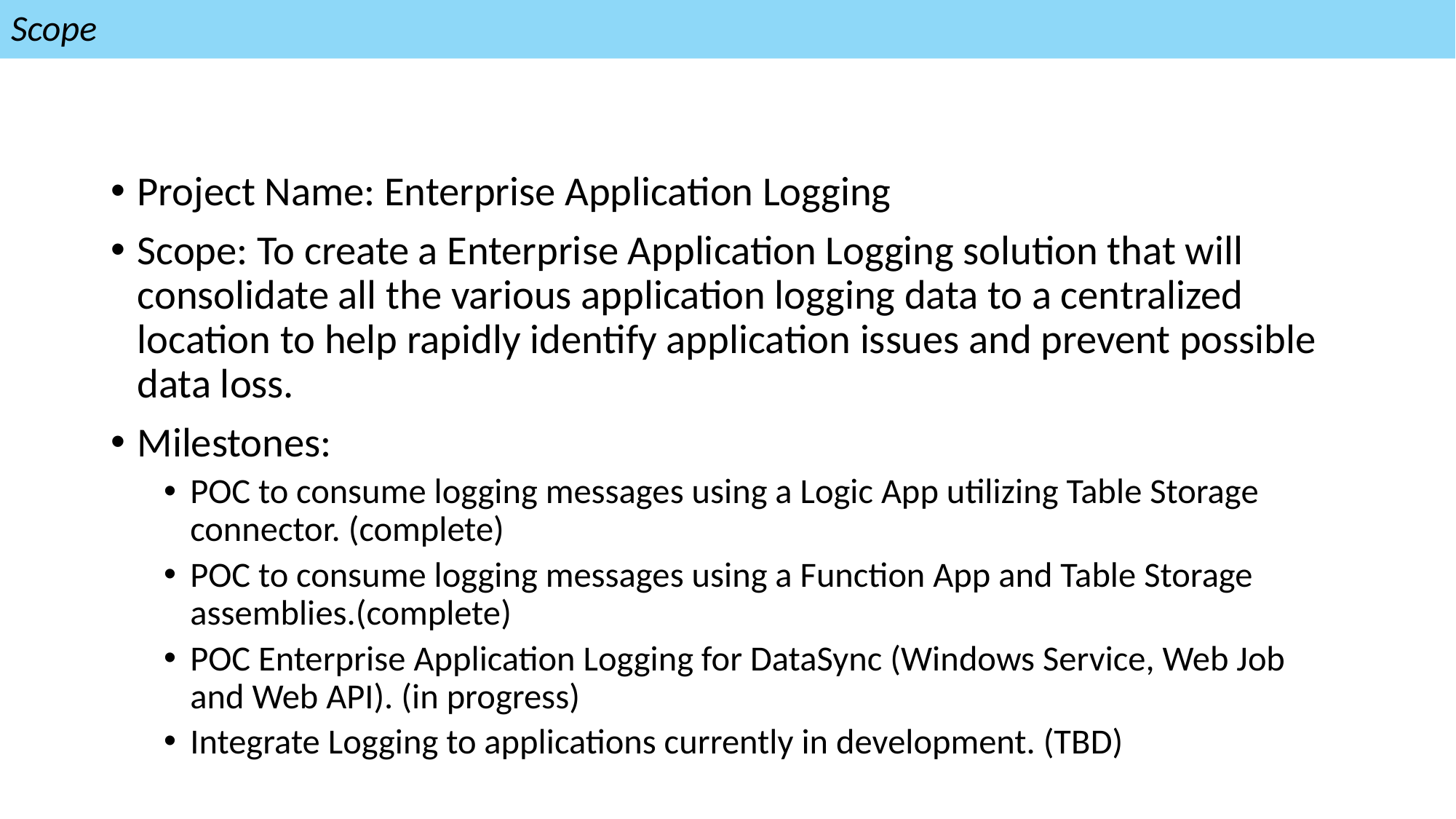

Scope

Project Name: Enterprise Application Logging
Scope: To create a Enterprise Application Logging solution that will consolidate all the various application logging data to a centralized location to help rapidly identify application issues and prevent possible data loss.
Milestones:
POC to consume logging messages using a Logic App utilizing Table Storage connector. (complete)
POC to consume logging messages using a Function App and Table Storage assemblies.(complete)
POC Enterprise Application Logging for DataSync (Windows Service, Web Job and Web API). (in progress)
Integrate Logging to applications currently in development. (TBD)